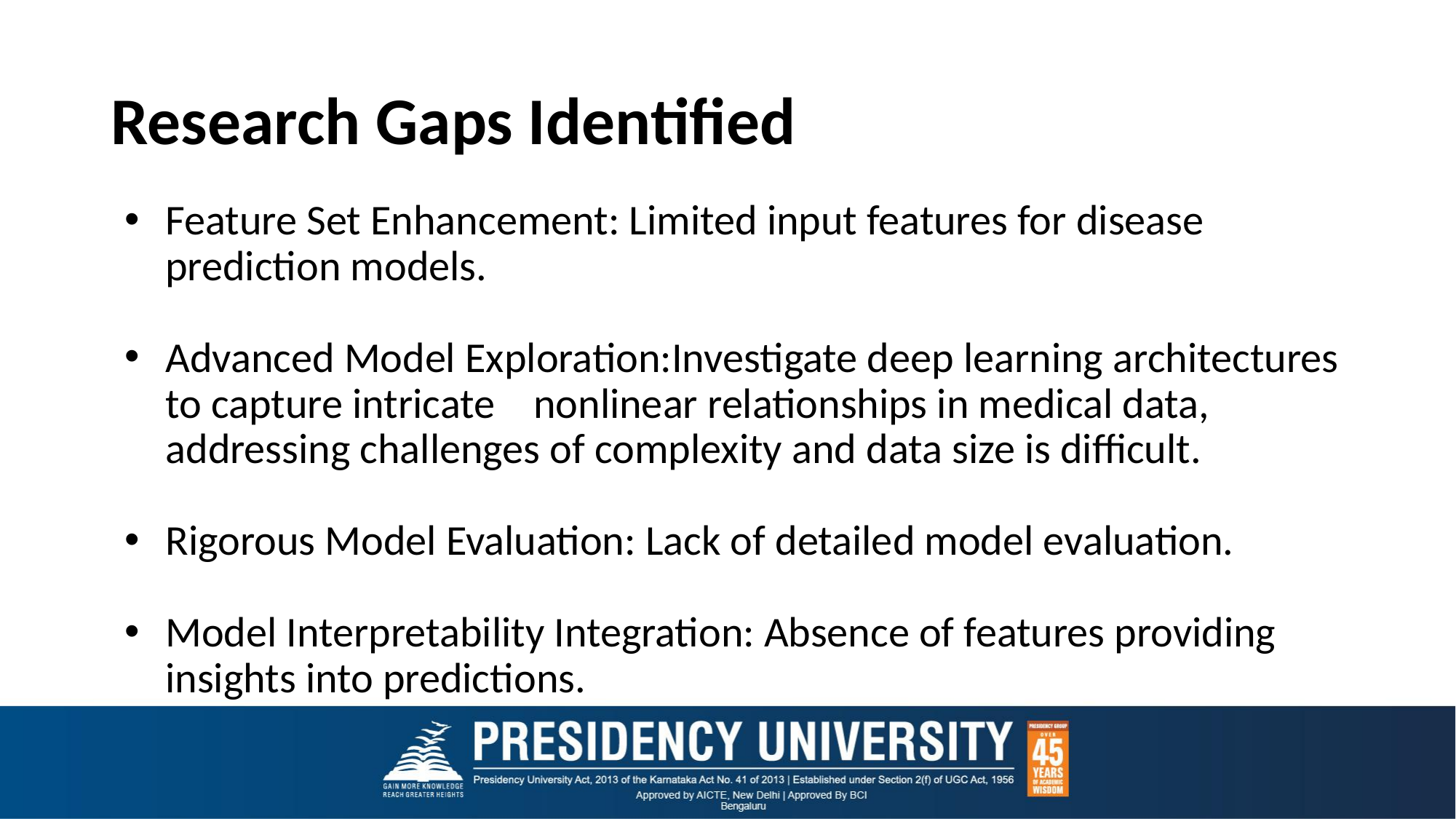

# Research Gaps Identified
Feature Set Enhancement: Limited input features for disease   prediction models.

Advanced Model Exploration:Investigate deep learning architectures to capture intricate    nonlinear relationships in medical data, addressing challenges of complexity and data size is difficult.

Rigorous Model Evaluation: Lack of detailed model evaluation.

Model Interpretability Integration: Absence of features providing insights into predictions.